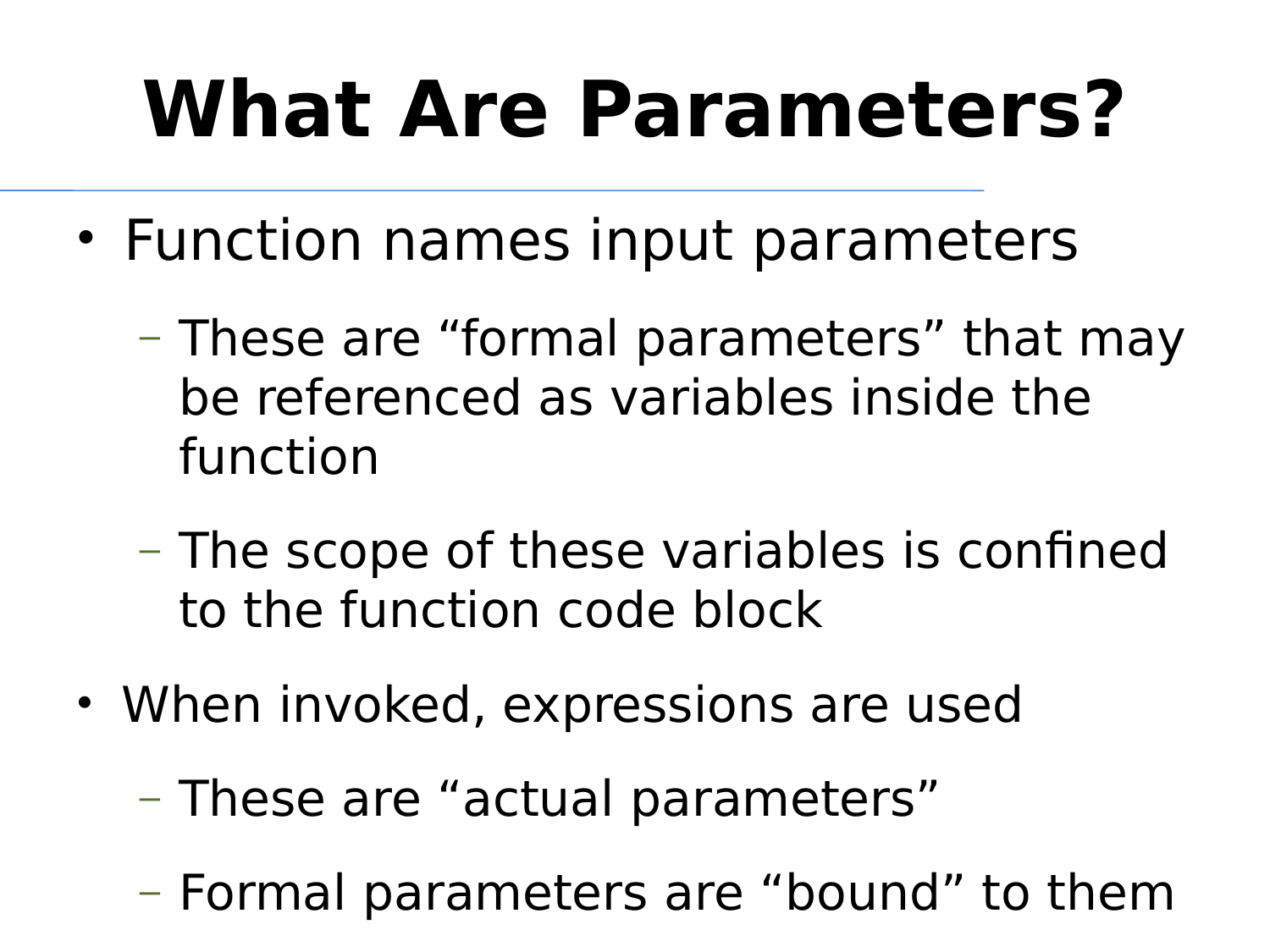

What Are Parameters?
 Function names input parameters
These are “formal parameters” that may be referenced as variables inside the function
The scope of these variables is confined to the function code block
 When invoked, expressions are used
These are “actual parameters”
Formal parameters are “bound” to them